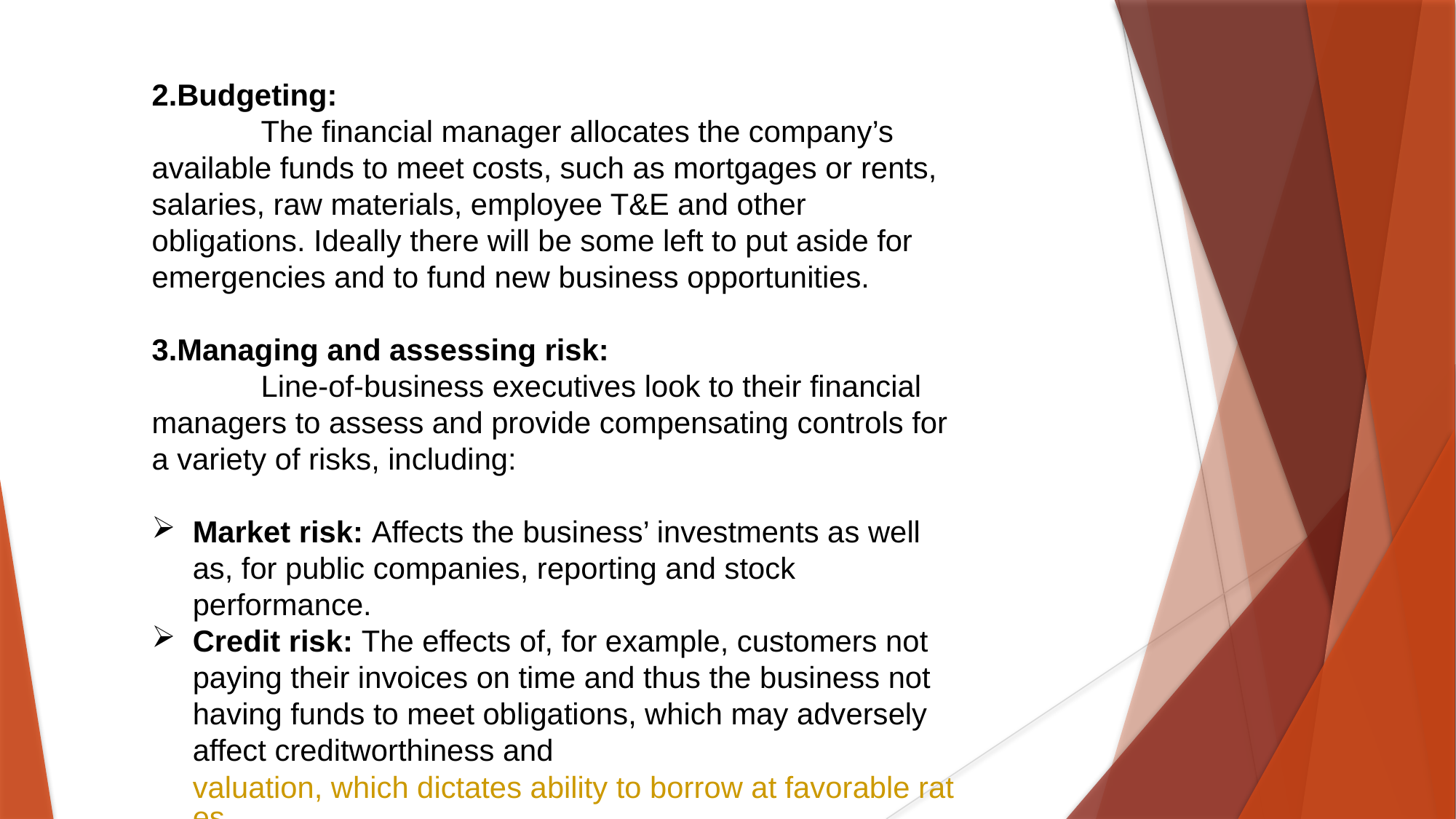

2.Budgeting:
	The financial manager allocates the company’s available funds to meet costs, such as mortgages or rents, salaries, raw materials, employee T&E and other obligations. Ideally there will be some left to put aside for emergencies and to fund new business opportunities.

3.Managing and assessing risk:
	Line-of-business executives look to their financial managers to assess and provide compensating controls for a variety of risks, including:

Market risk: Affects the business’ investments as well as, for public companies, reporting and stock performance.
Credit risk: The effects of, for example, customers not paying their invoices on time and thus the business not having funds to meet obligations, which may adversely affect creditworthiness and valuation, which dictates ability to borrow at favorable rates.